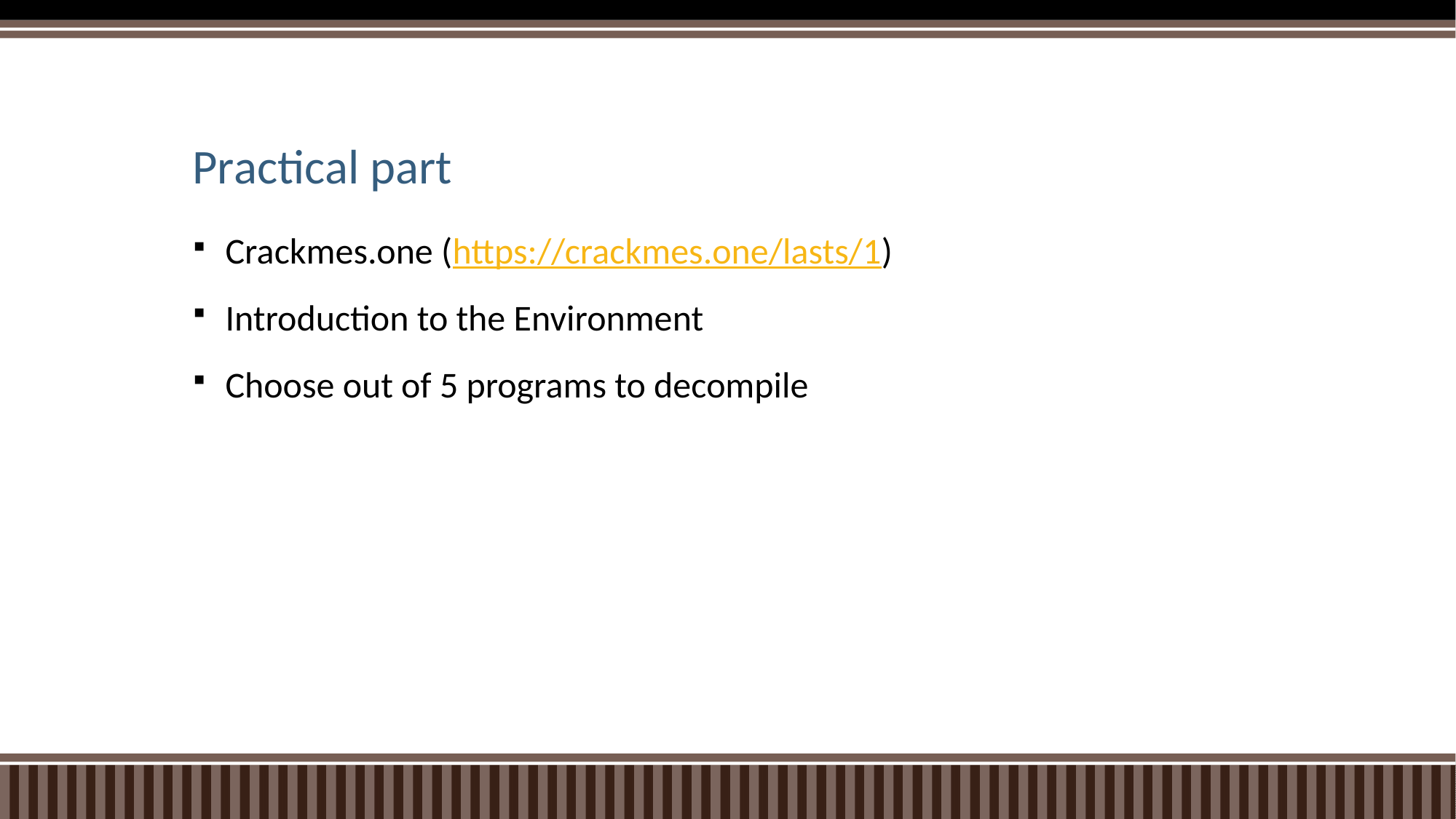

Practical part
Crackmes.one (https://crackmes.one/lasts/1)
Introduction to the Environment
Choose out of 5 programs to decompile